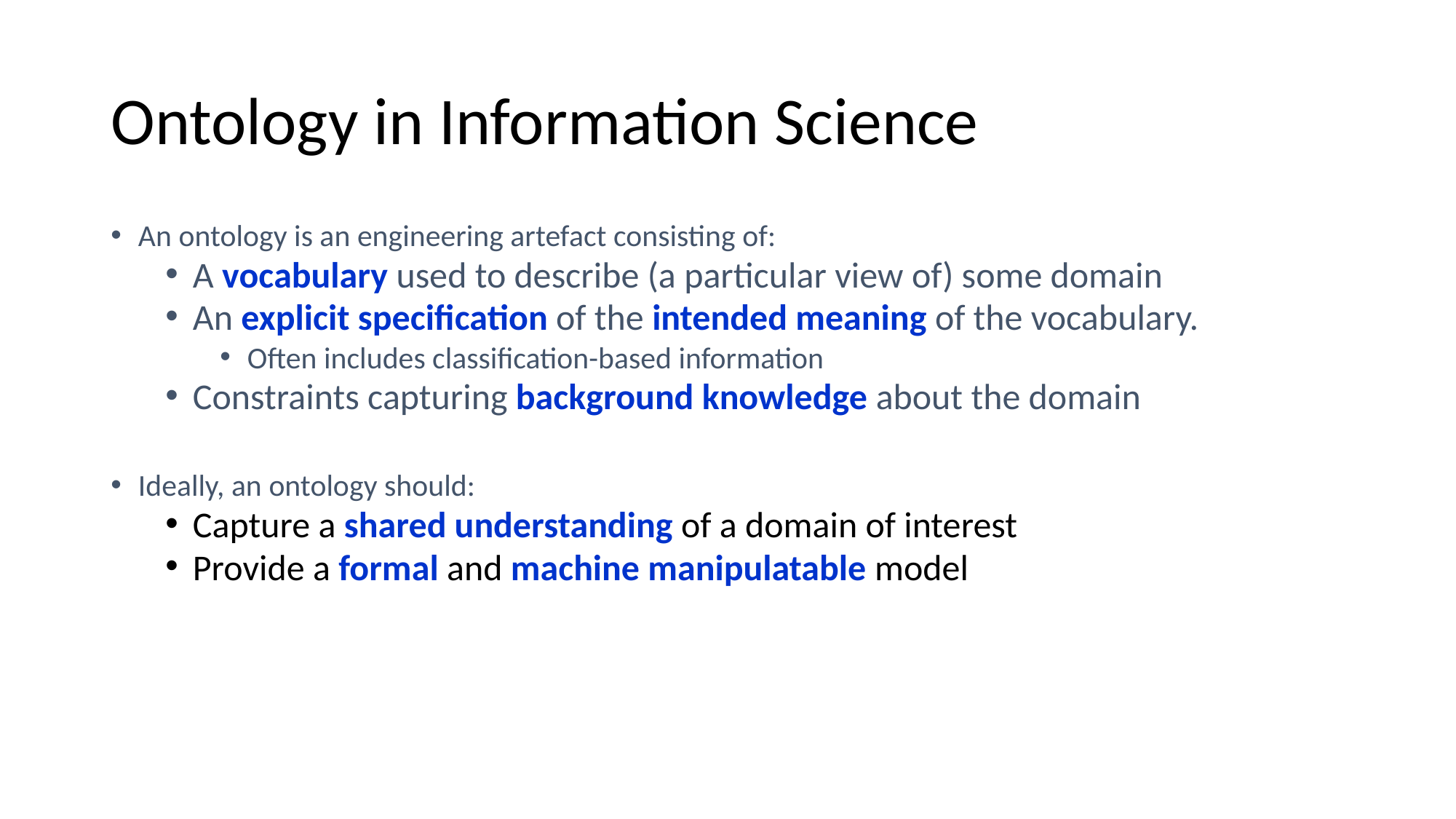

# Ontology in Information Science
An ontology is an engineering artefact consisting of:
A vocabulary used to describe (a particular view of) some domain
An explicit specification of the intended meaning of the vocabulary.
Often includes classification-based information
Constraints capturing background knowledge about the domain

Ideally, an ontology should:
Capture a shared understanding of a domain of interest
Provide a formal and machine manipulatable model